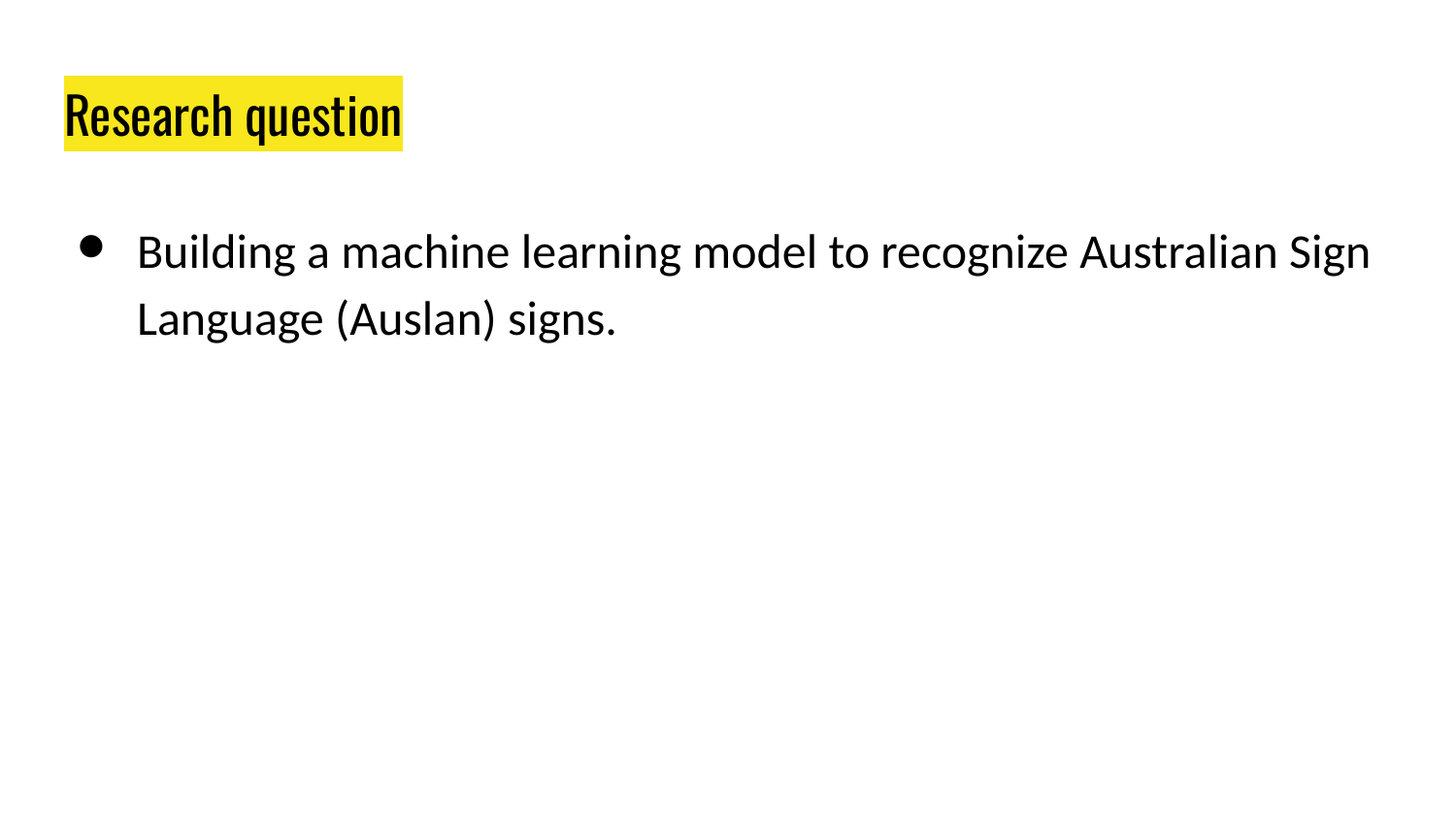

# Research question

Building a machine learning model to recognize Australian Sign Language (Auslan) signs.